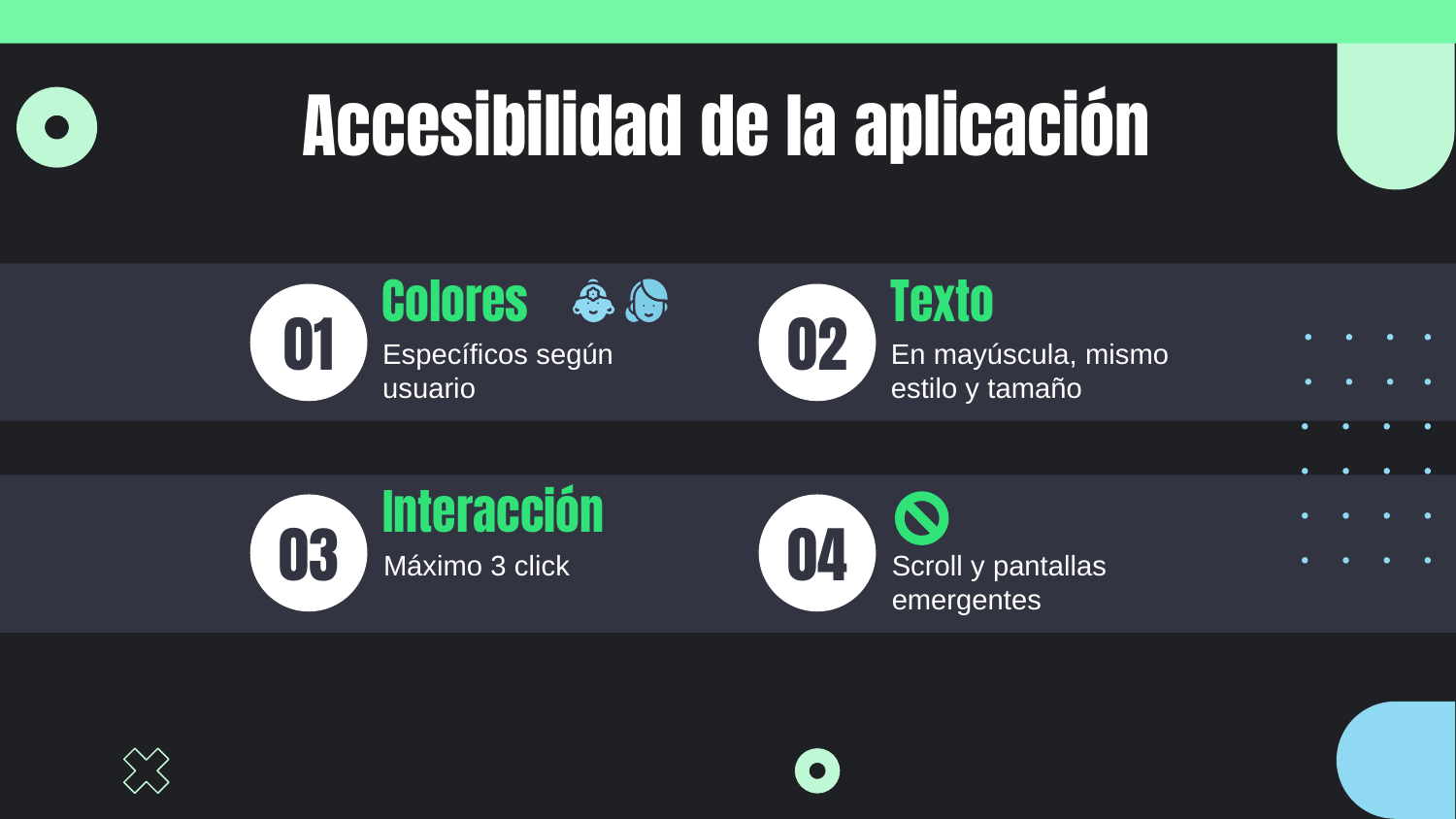

Accesibilidad de la aplicación
Colores
Texto

# 01
02
Específicos según usuario
En mayúscula, mismo estilo y tamaño

Interacción

03
04
Scroll y pantallas emergentes
Máximo 3 click